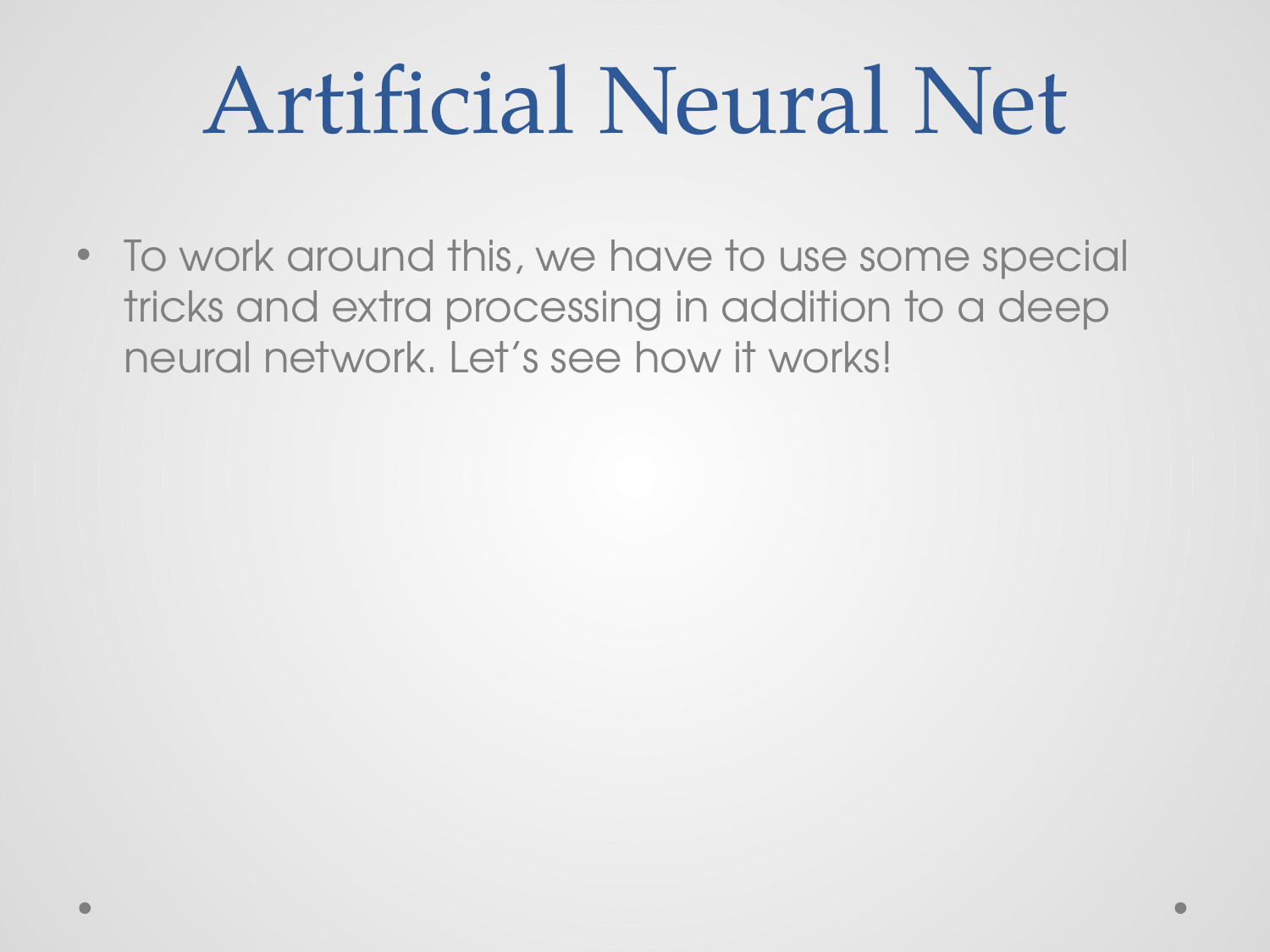

# Artificial Neural Net
To work around this, we have to use some special tricks and extra processing in addition to a deep neural network. Let’s see how it works!